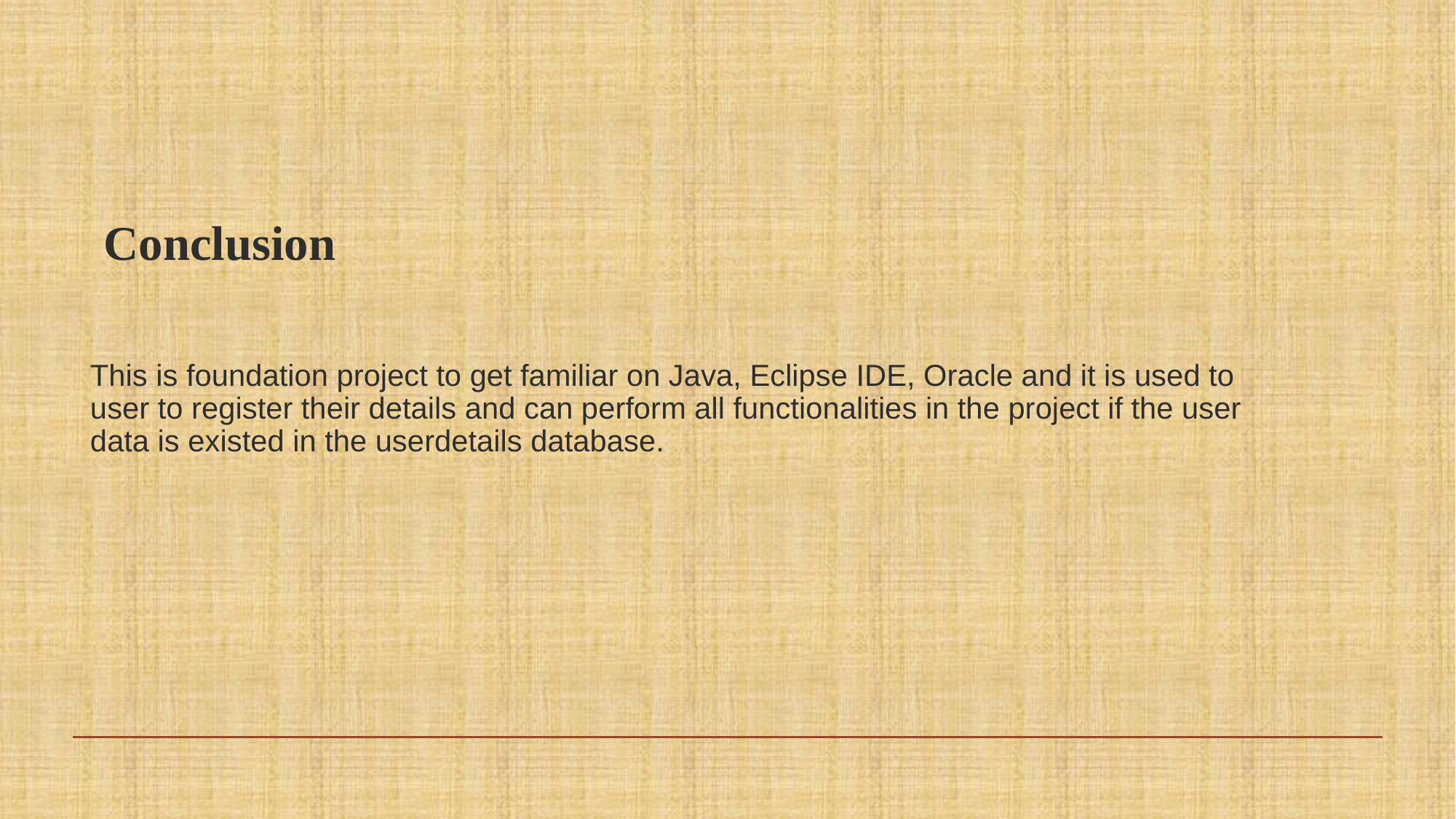

# Conclusion
This is foundation project to get familiar on Java, Eclipse IDE, Oracle and it is used to user to register their details and can perform all functionalities in the project if the user data is existed in the userdetails database.